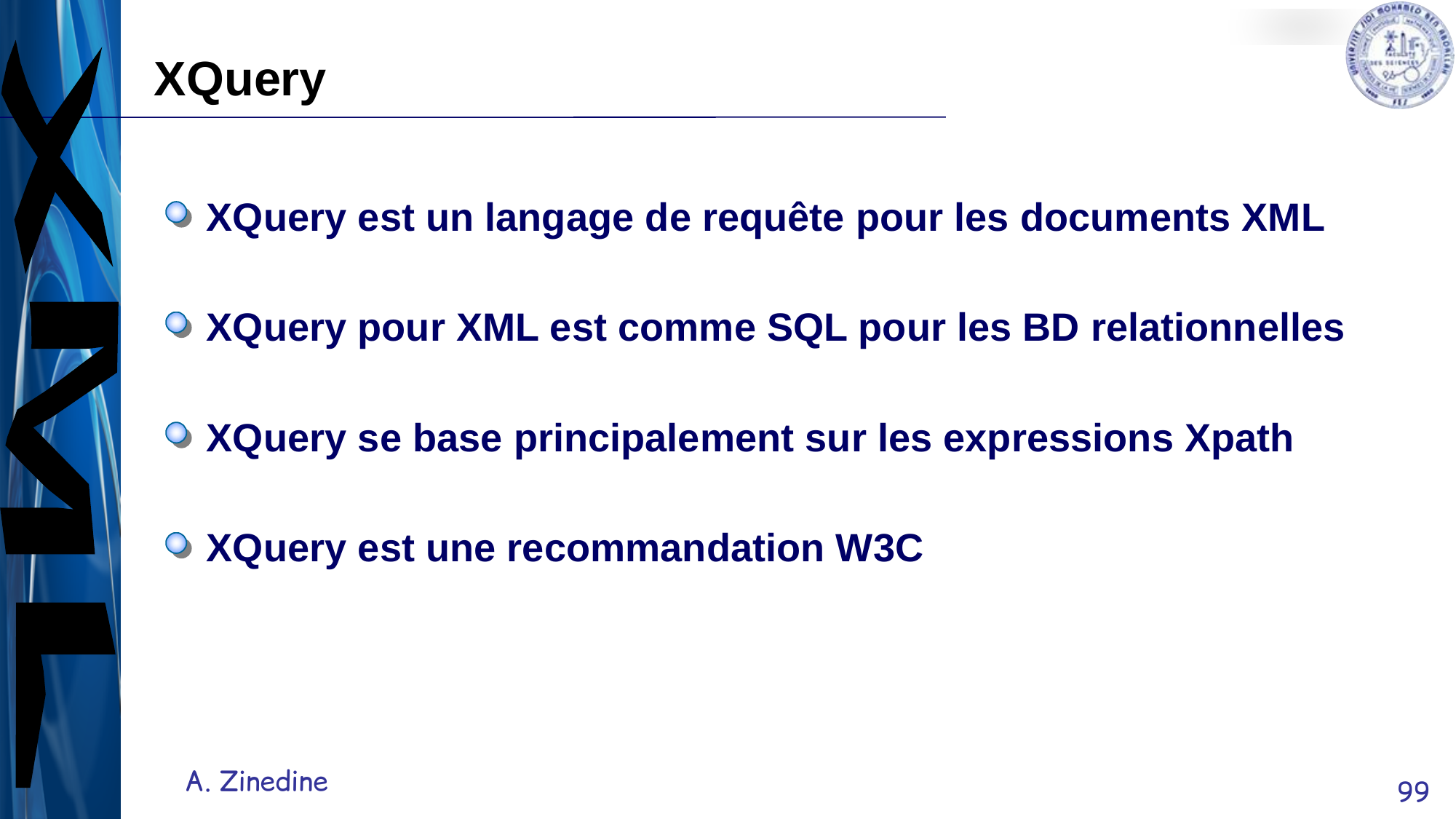

# XQuery
XQuery est un langage de requête pour les documents XML

XQuery pour XML est comme SQL pour les BD relationnelles

XQuery se base principalement sur les expressions Xpath

XQuery est une recommandation W3C